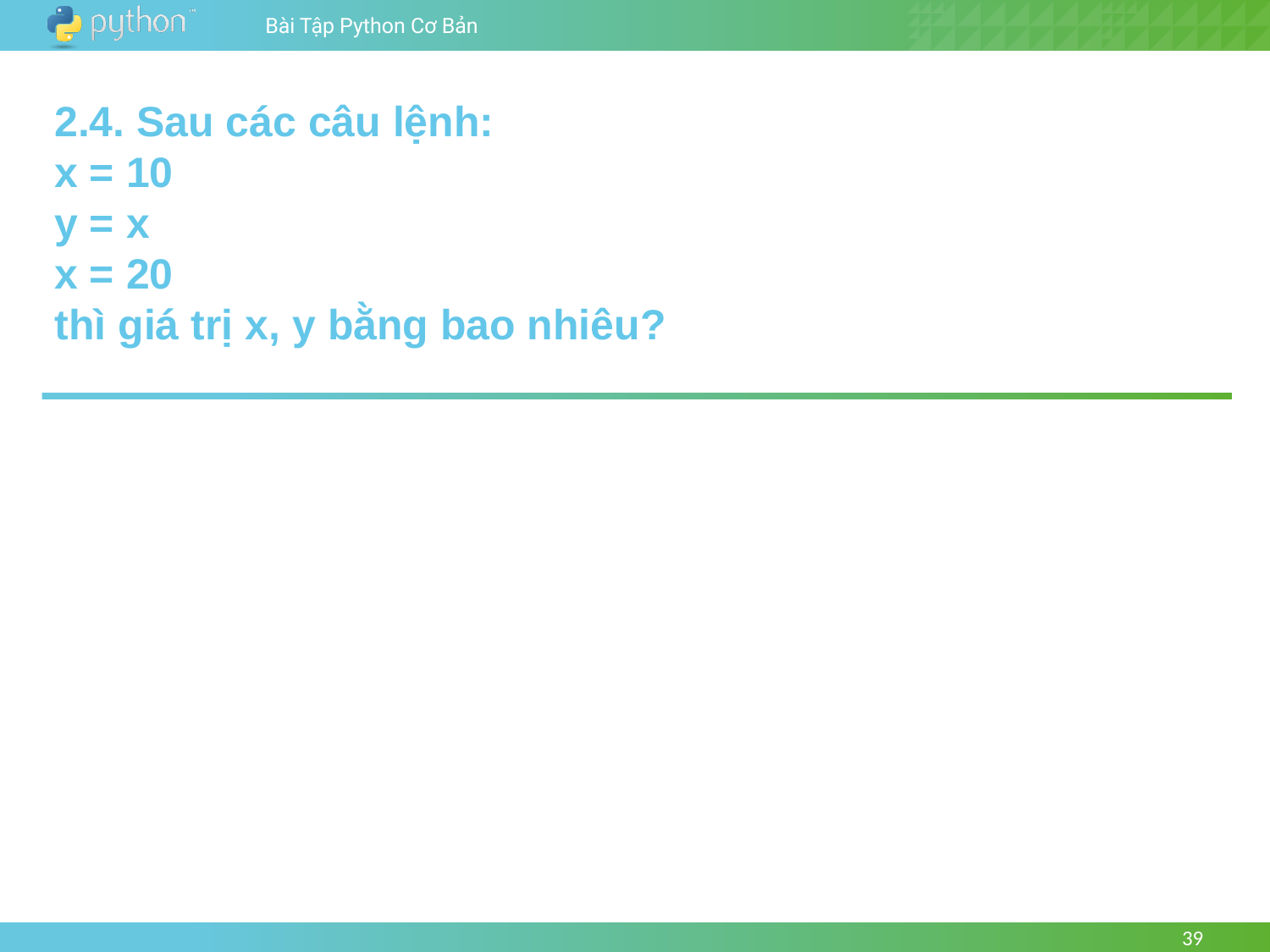

2.4. Sau các câu lệnh:
x = 10
y = x
x = 20
thì giá trị x, y bằng bao nhiêu?

39